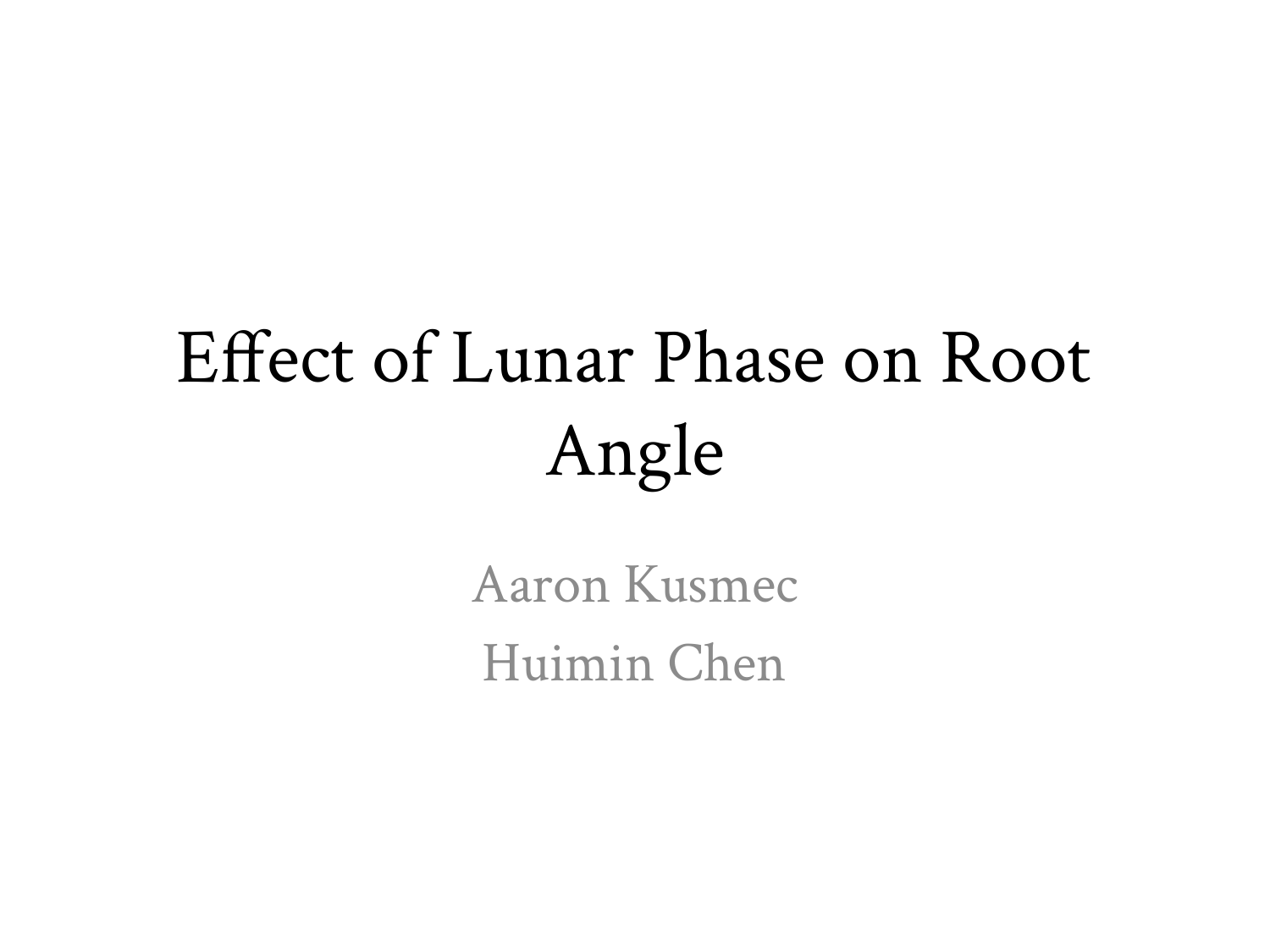

# Effect of Lunar Phase on Root Angle
Aaron Kusmec
Huimin Chen